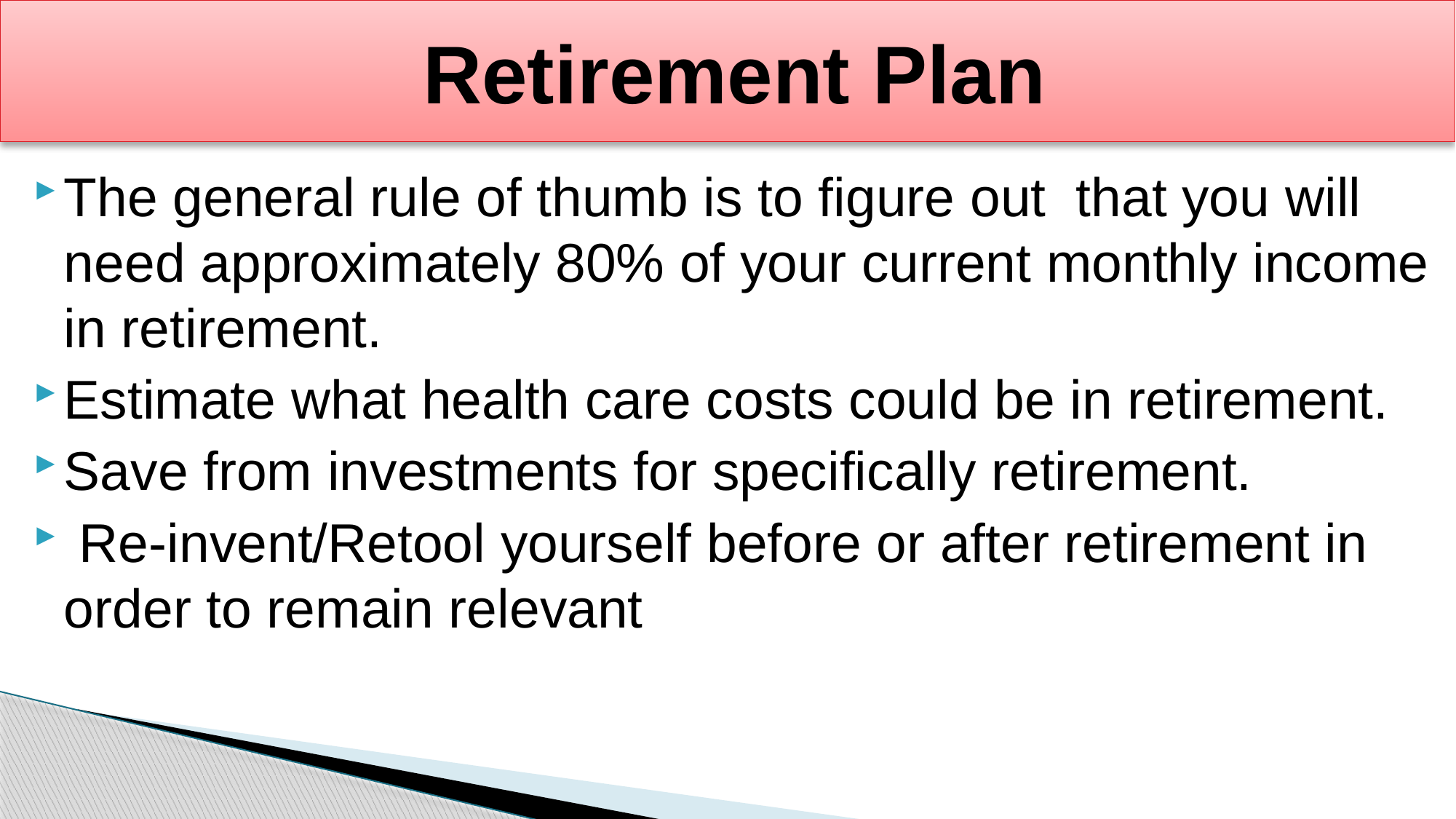

# Retirement Plan
The general rule of thumb is to figure out  that you will need approximately 80% of your current monthly income in retirement.
Estimate what health care costs could be in retirement.
Save from investments for specifically retirement.
 Re-invent/Retool yourself before or after retirement in order to remain relevant